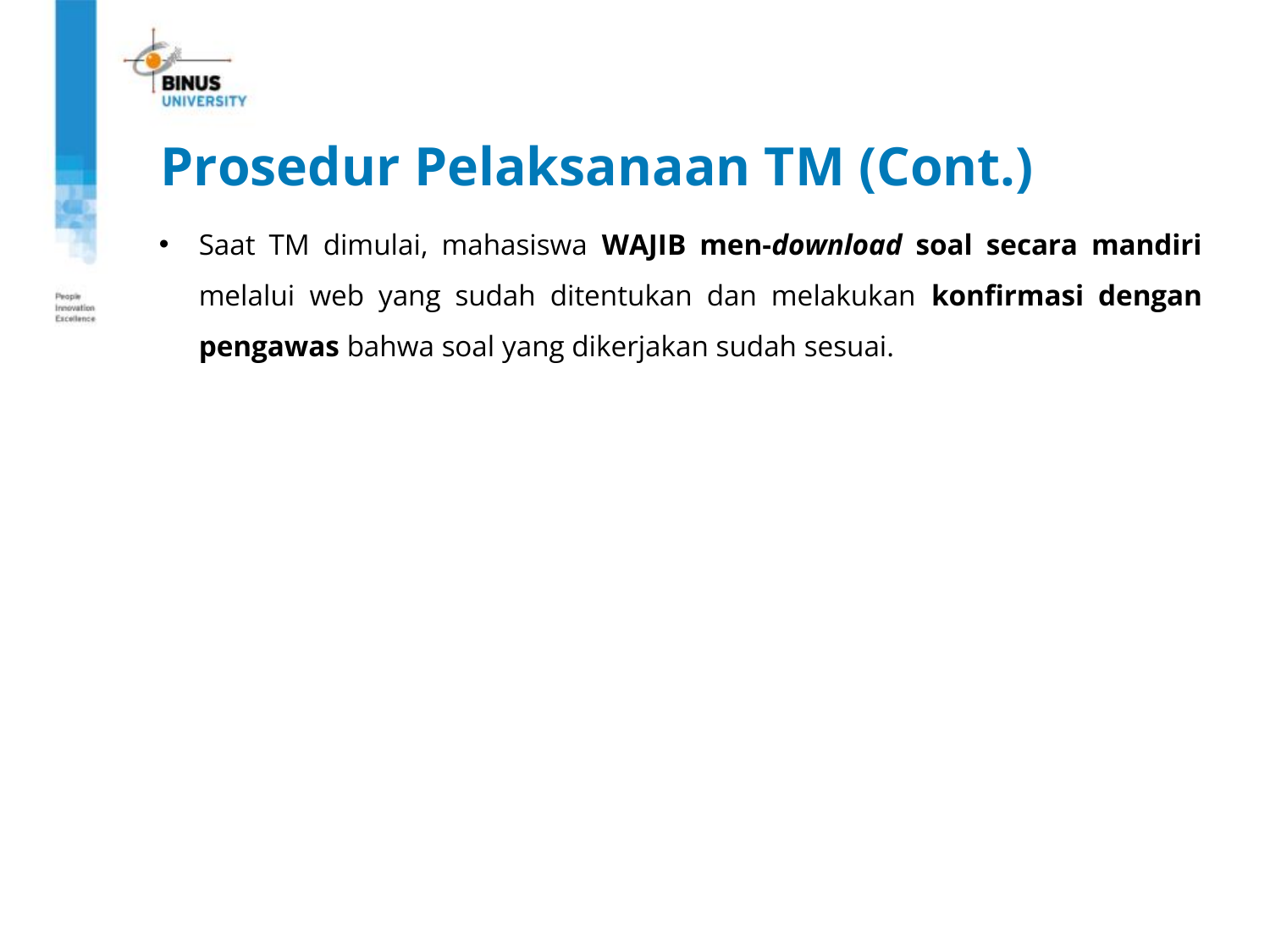

Prosedur Pelaksanaan TM (Cont.)
Saat TM dimulai, mahasiswa WAJIB men-download soal secara mandiri melalui web yang sudah ditentukan dan melakukan konfirmasi dengan pengawas bahwa soal yang dikerjakan sudah sesuai.